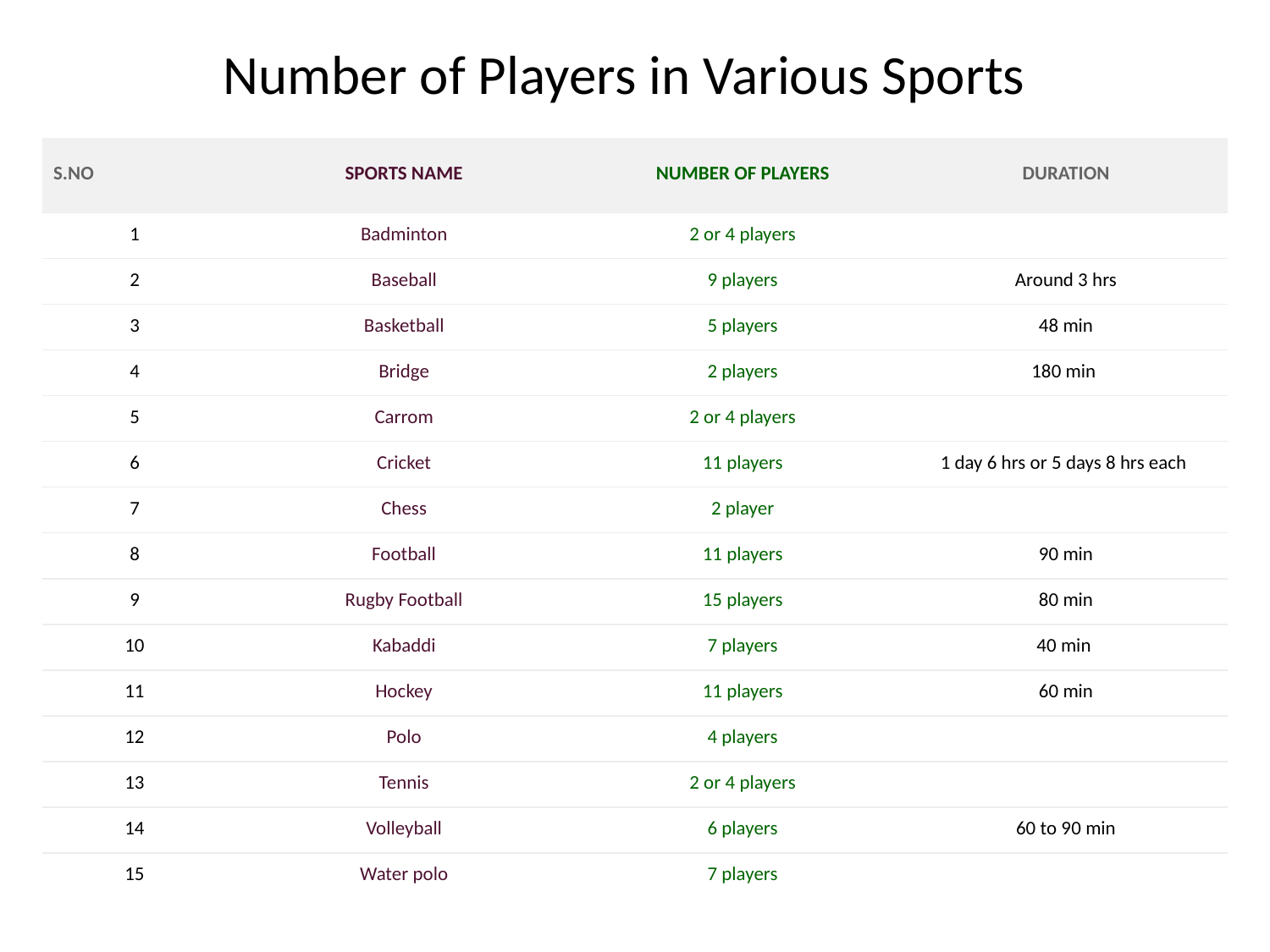

# Number of Players in Various Sports
| S.NO | SPORTS NAME | NUMBER OF PLAYERS | Duration |
| --- | --- | --- | --- |
| 1 | Badminton | 2 or 4 players |  |
| 2 | Baseball | 9 players | Around 3 hrs |
| 3 | Basketball | 5 players | 48 min |
| 4 | Bridge | 2 players | 180 min |
| 5 | Carrom | 2 or 4 players |  |
| 6 | Cricket | 11 players | 1 day 6 hrs or 5 days 8 hrs each |
| 7 | Chess | 2 player |  |
| 8 | Football | 11 players | 90 min |
| 9 | Rugby Football | 15 players | 80 min |
| 10 | Kabaddi | 7 players | 40 min |
| 11 | Hockey | 11 players | 60 min |
| 12 | Polo | 4 players |  |
| 13 | Tennis | 2 or 4 players |  |
| 14 | Volleyball | 6 players | 60 to 90 min |
| 15 | Water polo | 7 players |  |